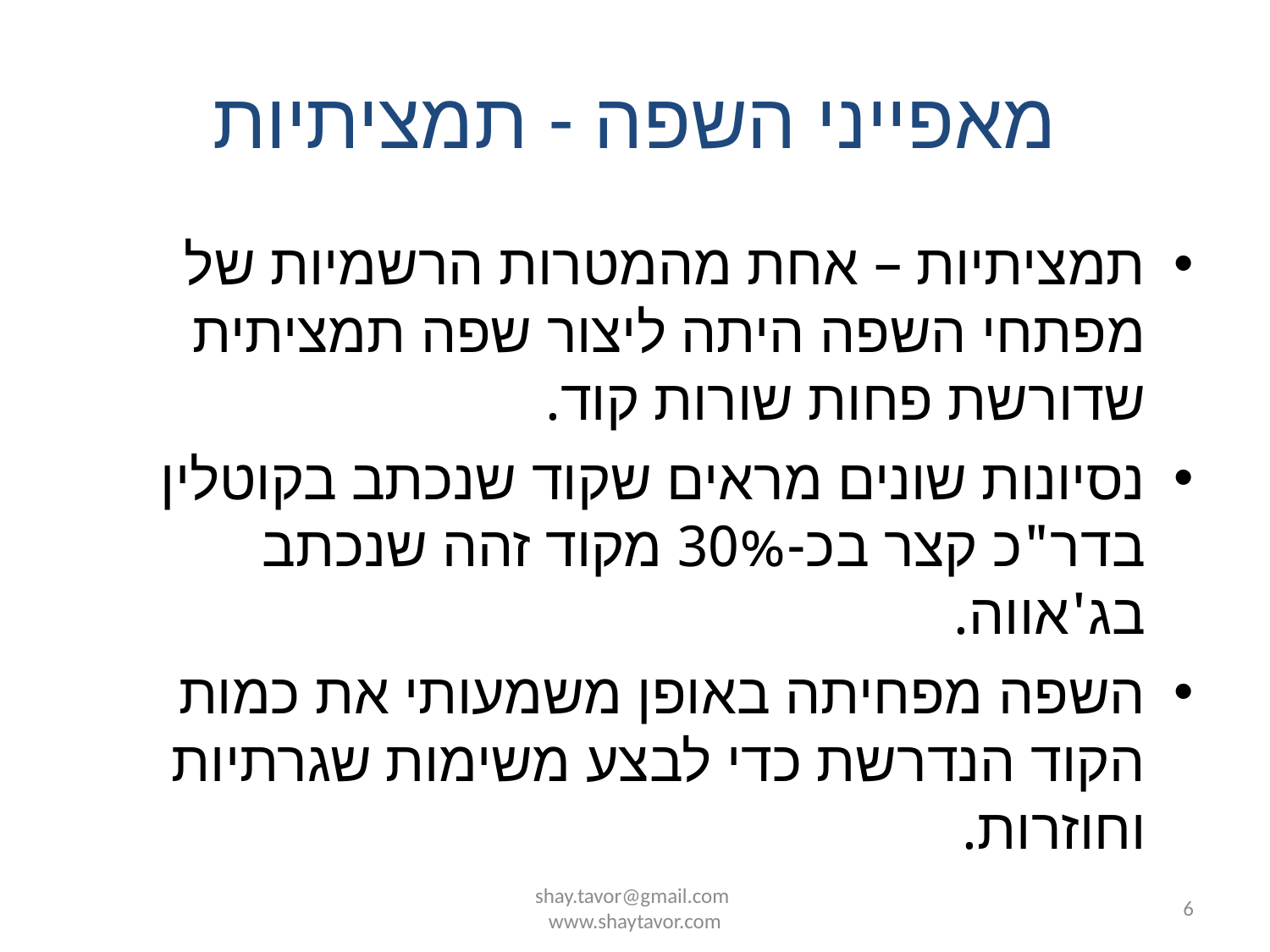

# מאפייני השפה - תמציתיות
תמציתיות – אחת מהמטרות הרשמיות של מפתחי השפה היתה ליצור שפה תמציתית שדורשת פחות שורות קוד.
נסיונות שונים מראים שקוד שנכתב בקוטלין בדר"כ קצר בכ-30% מקוד זהה שנכתב בג'אווה.
השפה מפחיתה באופן משמעותי את כמות הקוד הנדרשת כדי לבצע משימות שגרתיות וחוזרות.
shay.tavor@gmail.com
www.shaytavor.com
6